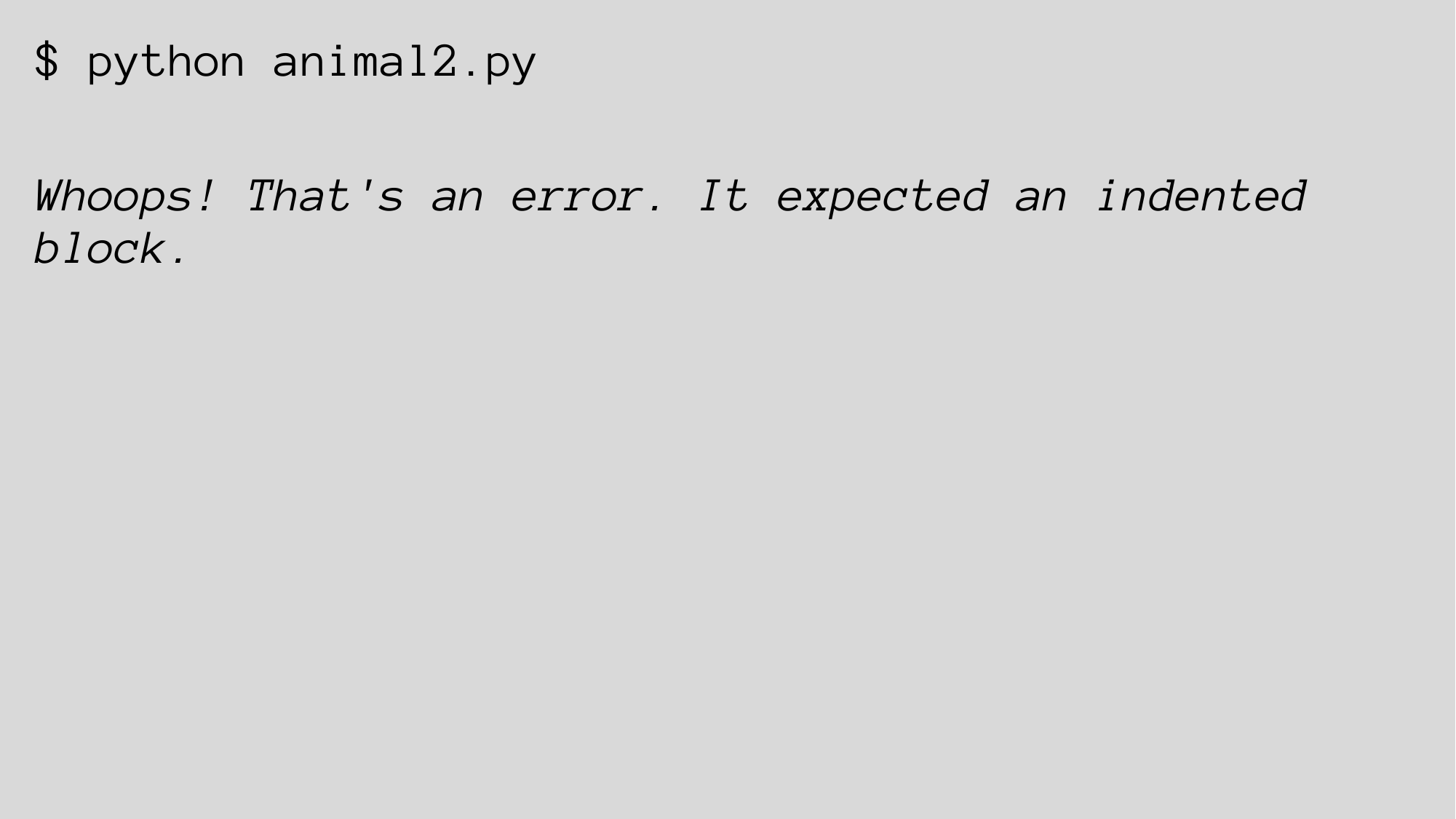

$ python animal2.py

Whoops! That's an error. It expected an indented block.